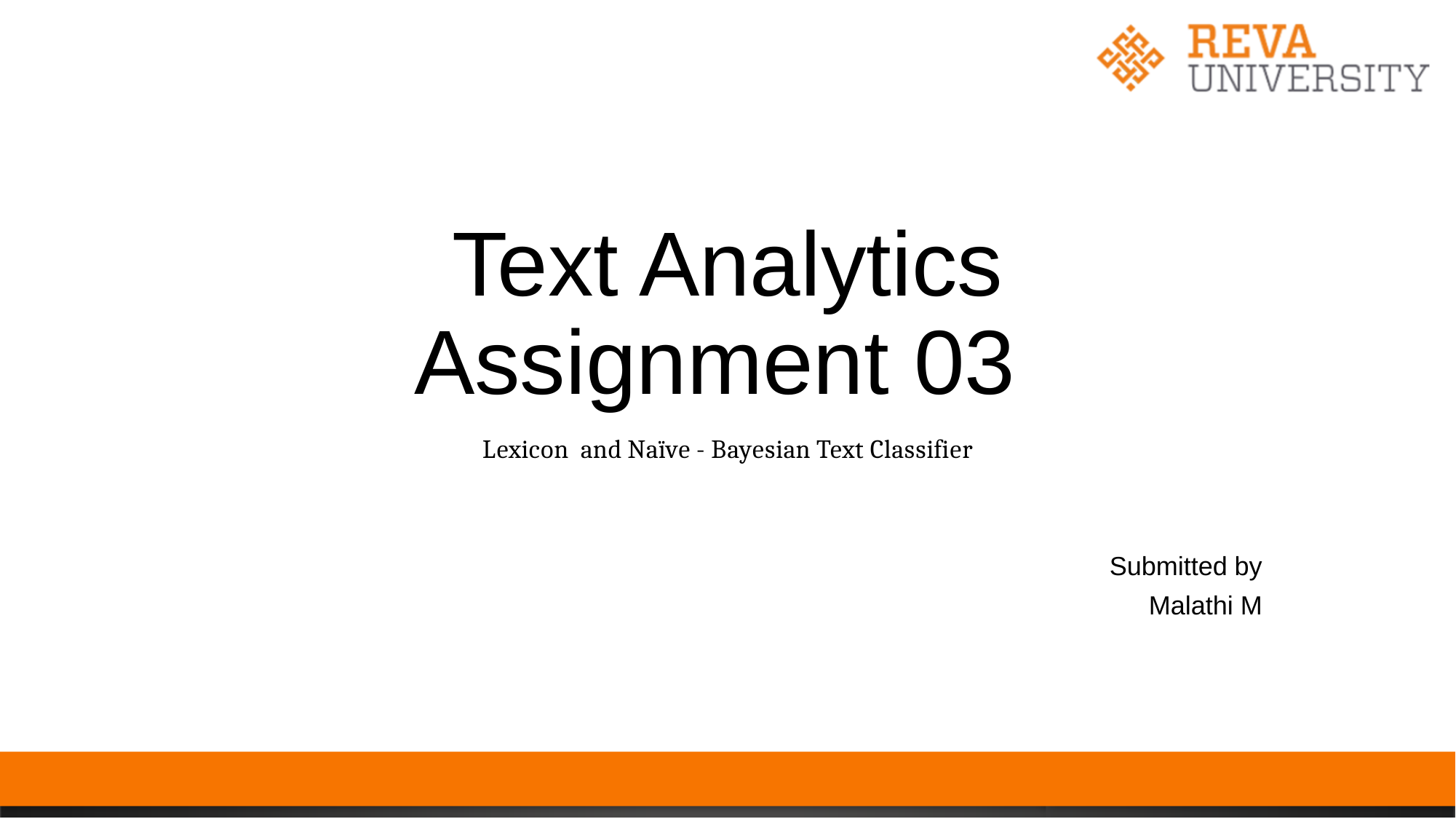

# Text Analytics Assignment 03
Lexicon  and Naïve - Bayesian Text Classifier

Submitted by
Malathi M